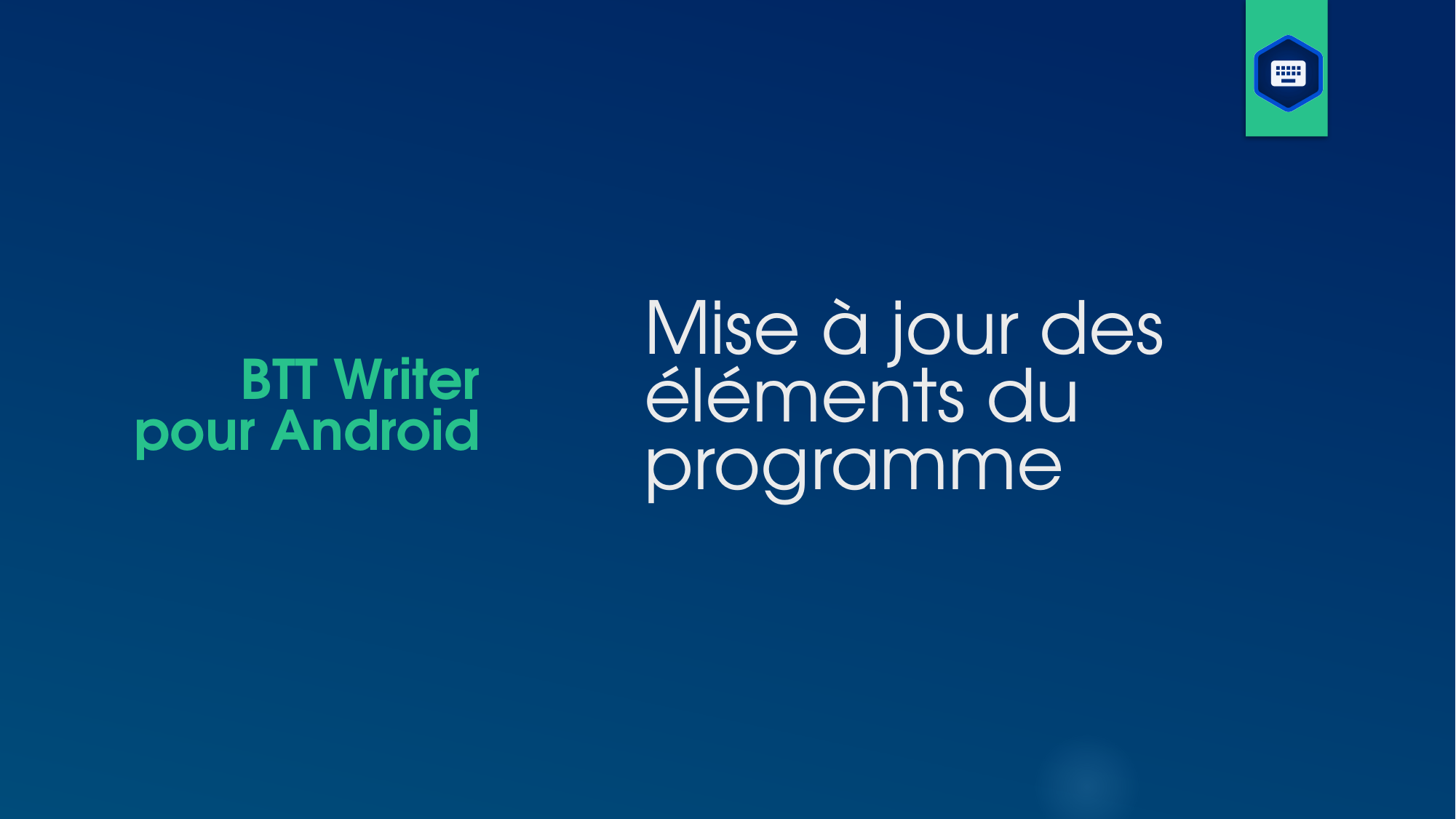

# Mise à jour des éléments du programme
BTT Writer pour Android